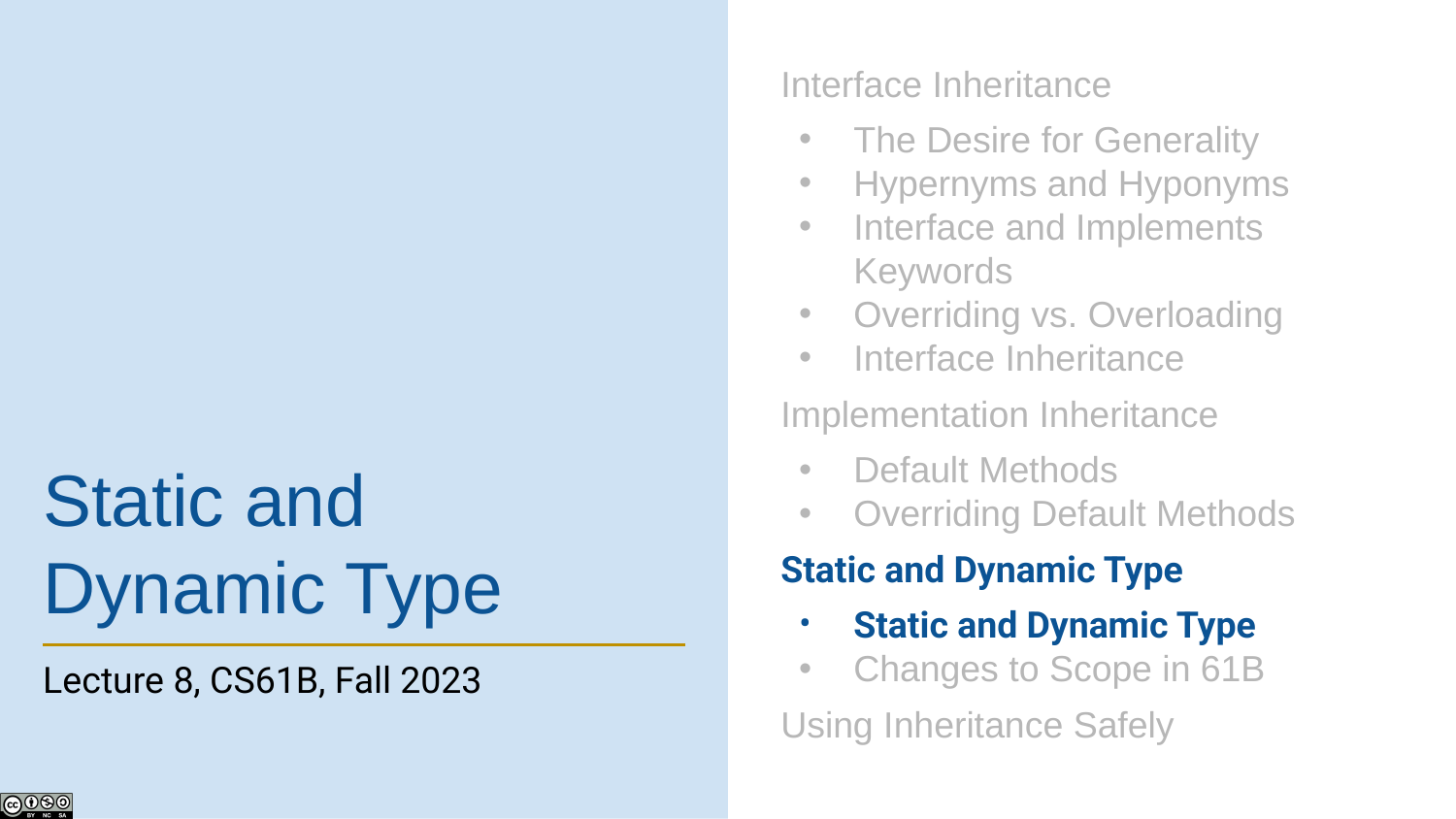

Interface Inheritance
The Desire for Generality
Hypernyms and Hyponyms
Interface and Implements Keywords
Overriding vs. Overloading
Interface Inheritance
Implementation Inheritance
Default Methods
Overriding Default Methods
Static and Dynamic Type
Static and Dynamic Type
Changes to Scope in 61B
Using Inheritance Safely
# Static and Dynamic Type
Lecture 8, CS61B, Fall 2023